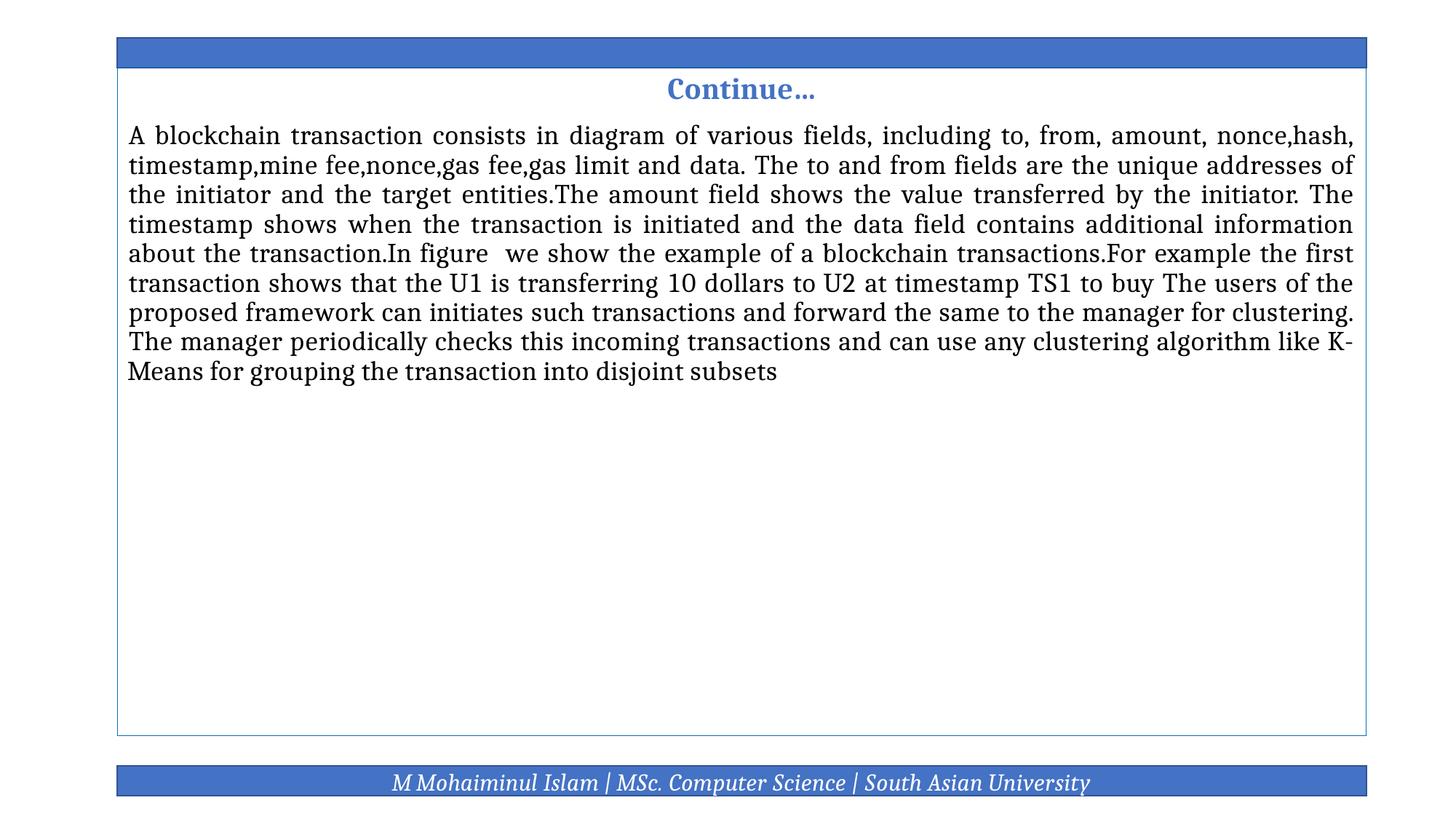

Continue…
A blockchain transaction consists in diagram of various fields, including to, from, amount, nonce,hash, timestamp,mine fee,nonce,gas fee,gas limit and data. The to and from fields are the unique addresses of the initiator and the target entities.The amount field shows the value transferred by the initiator. The timestamp shows when the transaction is initiated and the data field contains additional information about the transaction.In figure  we show the example of a blockchain transactions.For example the first transaction shows that the U1 is transferring 10 dollars to U2 at timestamp TS1 to buy The users of the proposed framework can initiates such transactions and forward the same to the manager for clustering. The manager periodically checks this incoming transactions and can use any clustering algorithm like K-Means for grouping the transaction into disjoint subsets

M Mohaiminul Islam | MSc. Computer Science | South Asian University